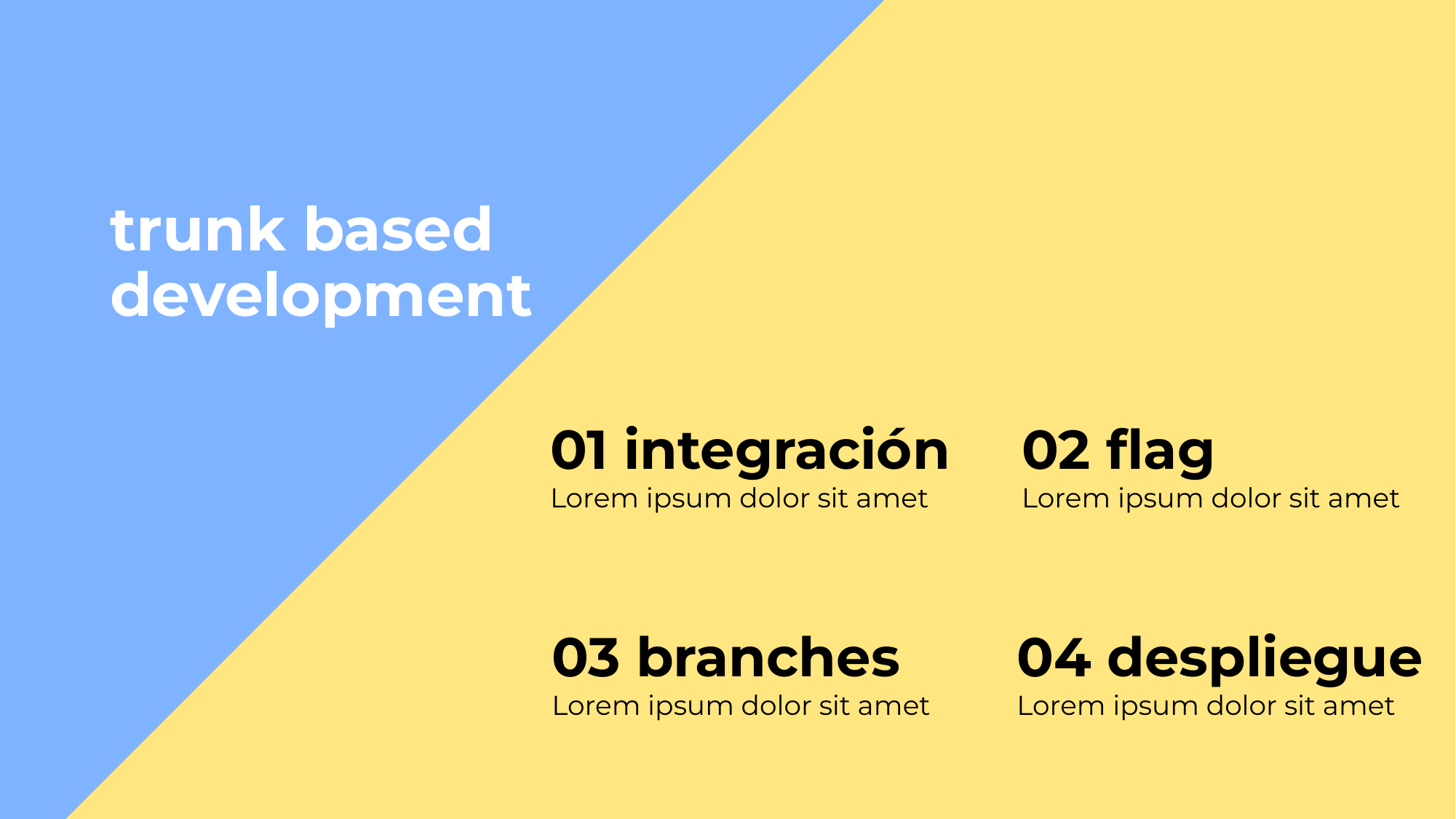

# trunk based development
01 integración
Lorem ipsum dolor sit amet
02 flag
Lorem ipsum dolor sit amet

03 branches
Lorem ipsum dolor sit amet
04 despliegue
Lorem ipsum dolor sit amet